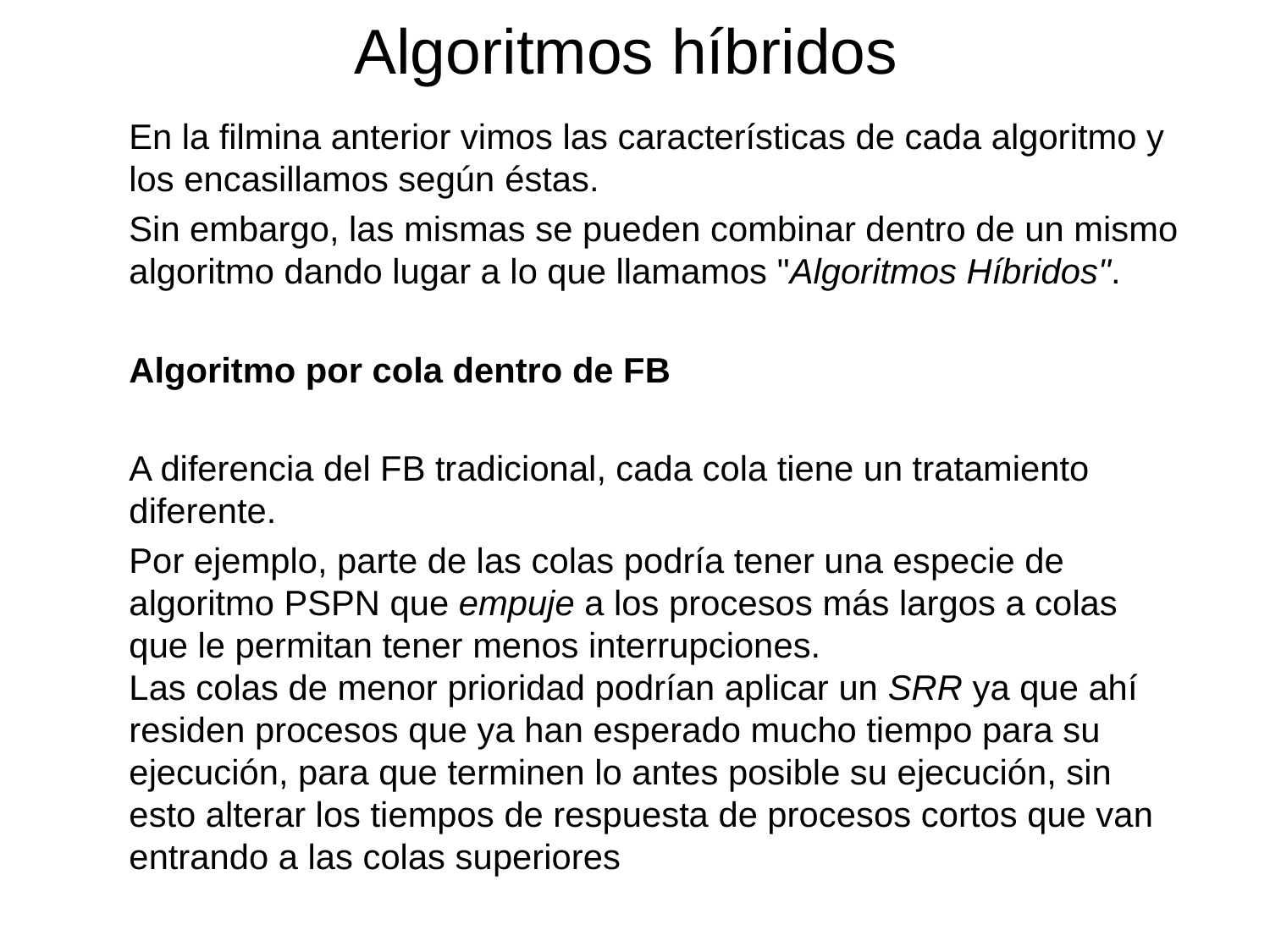

# Algoritmos híbridos
En la filmina anterior vimos las características de cada algoritmo y los encasillamos según éstas.
Sin embargo, las mismas se pueden combinar dentro de un mismo algoritmo dando lugar a lo que llamamos "Algoritmos Híbridos".

Algoritmo por cola dentro de FB

A diferencia del FB tradicional, cada cola tiene un tratamiento diferente.
Por ejemplo, parte de las colas podría tener una especie de algoritmo PSPN que empuje a los procesos más largos a colas que le permitan tener menos interrupciones.
Las colas de menor prioridad podrían aplicar un SRR ya que ahí residen procesos que ya han esperado mucho tiempo para su ejecución, para que terminen lo antes posible su ejecución, sin esto alterar los tiempos de respuesta de procesos cortos que van entrando a las colas superiores